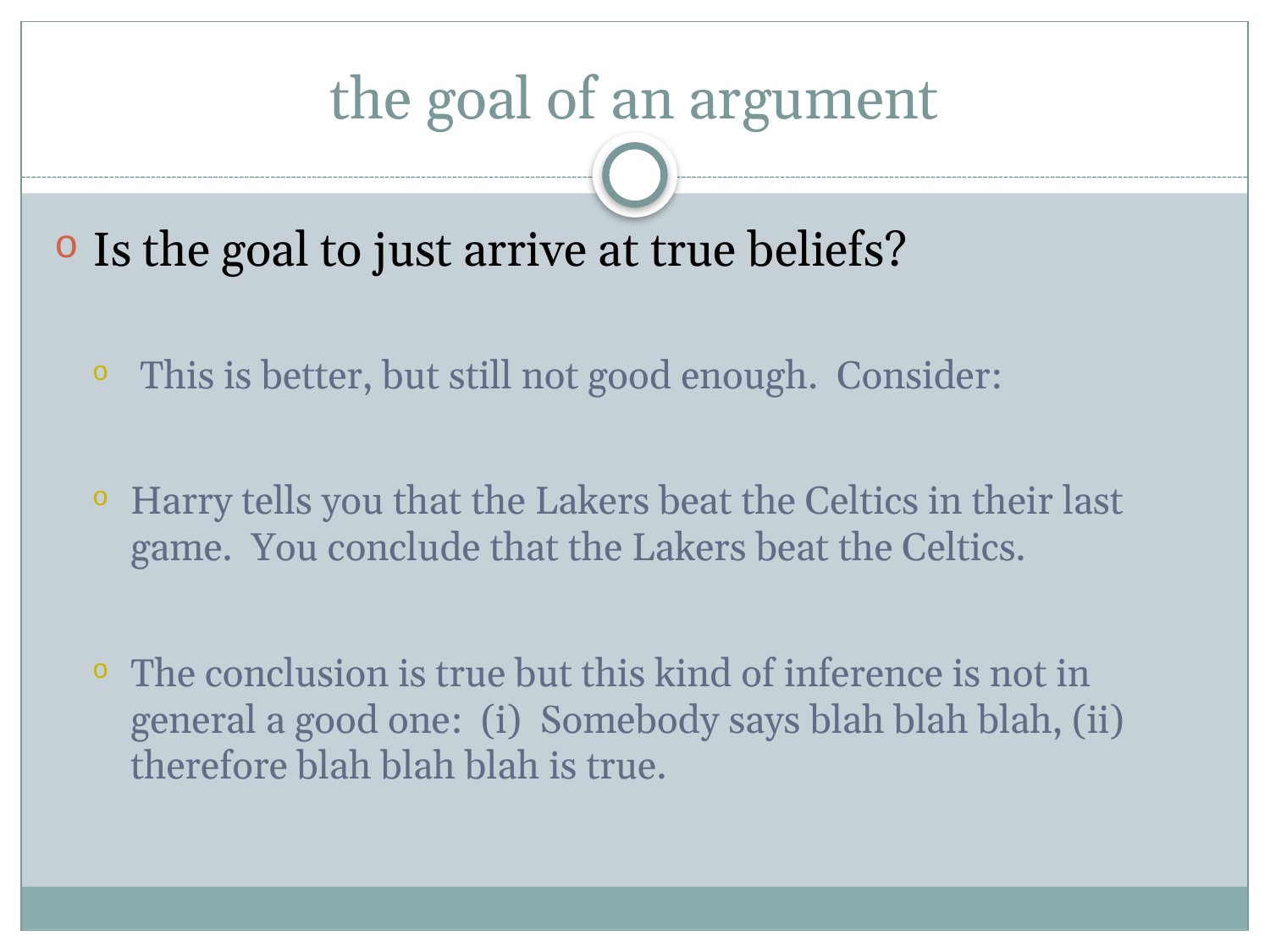

# the goal of an argument
Is the goal to just arrive at true beliefs?

 This is better, but still not good enough.  Consider:

Harry tells you that the Lakers beat the Celtics in their last game.  You conclude that the Lakers beat the Celtics.

The conclusion is true but this kind of inference is not in general a good one:  (i)  Somebody says blah blah blah, (ii) therefore blah blah blah is true.